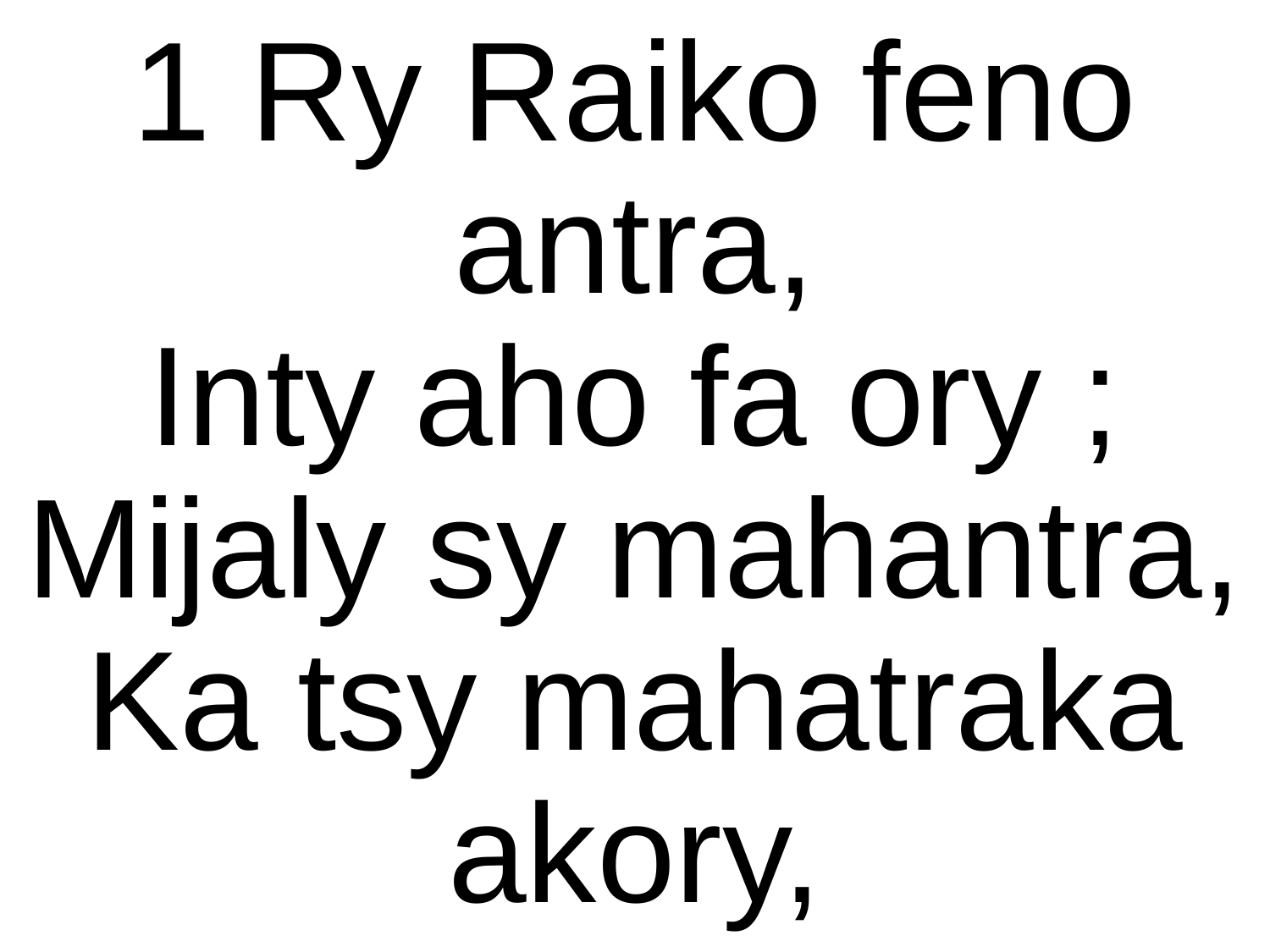

1 Ry Raiko feno antra,
Inty aho fa ory ;
Mijaly sy mahantra,
Ka tsy mahatraka akory,